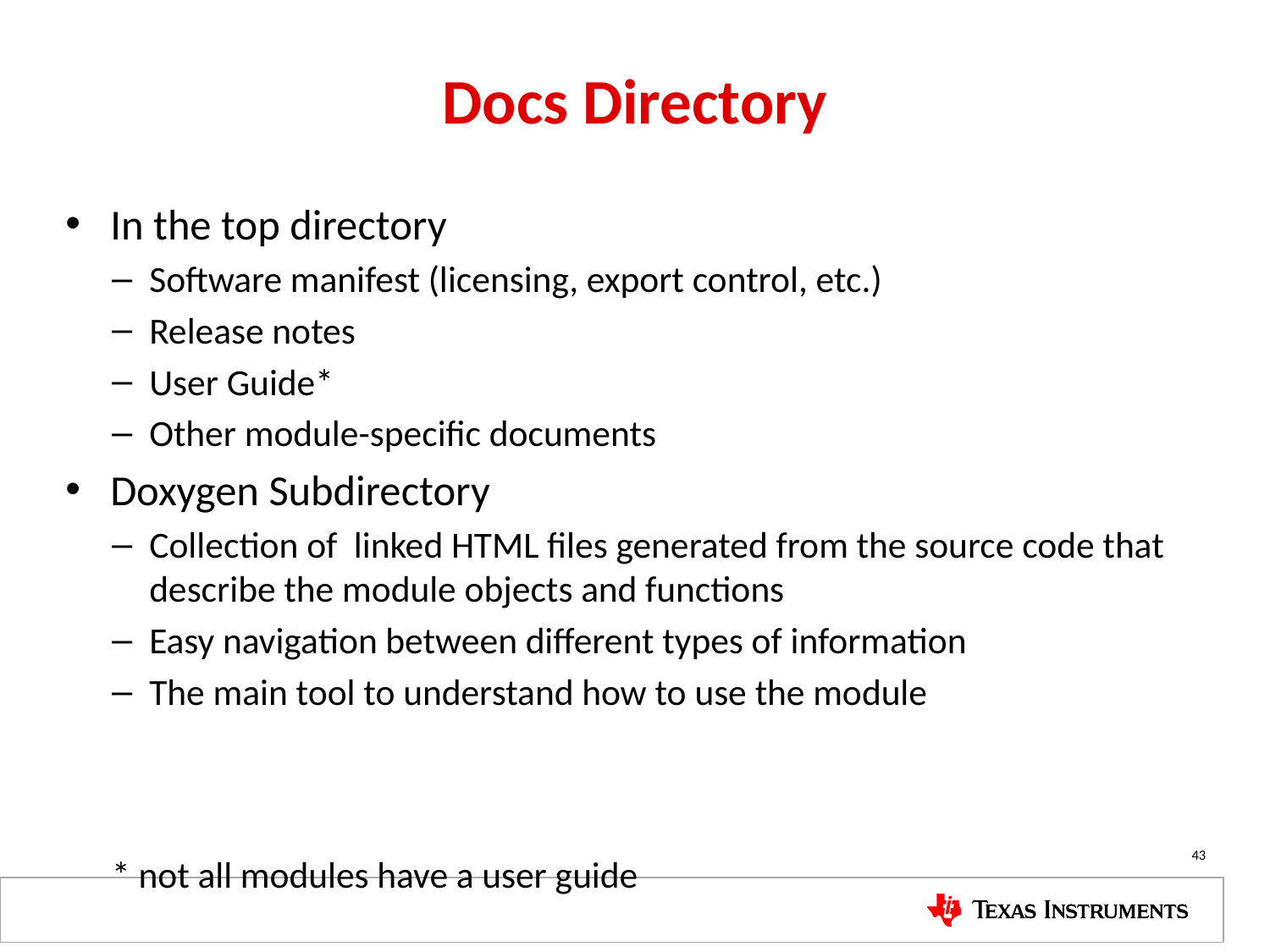

# Docs Directory
In the top directory
Software manifest (licensing, export control, etc.)
Release notes
User Guide*
Other module-specific documents
Doxygen Subdirectory
Collection of  linked HTML files generated from the source code that describe the module objects and functions
Easy navigation between different types of information
The main tool to understand how to use the module

* not all modules have a user guide

43